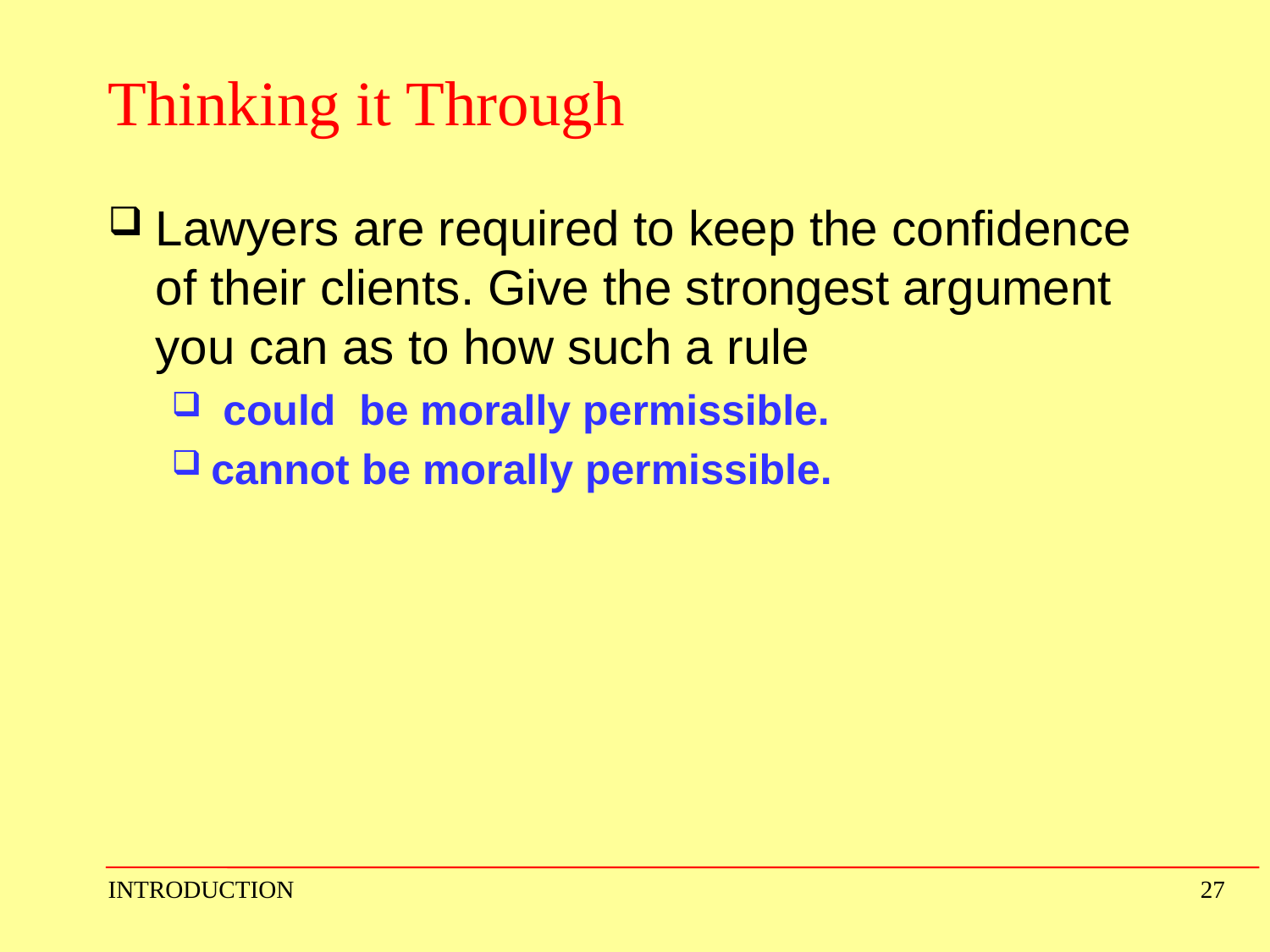

# Thinking it Through
Lawyers are required to keep the confidence of their clients. Give the strongest argument you can as to how such a rule
 could  be morally permissible.
cannot be morally permissible.
INTRODUCTION
27